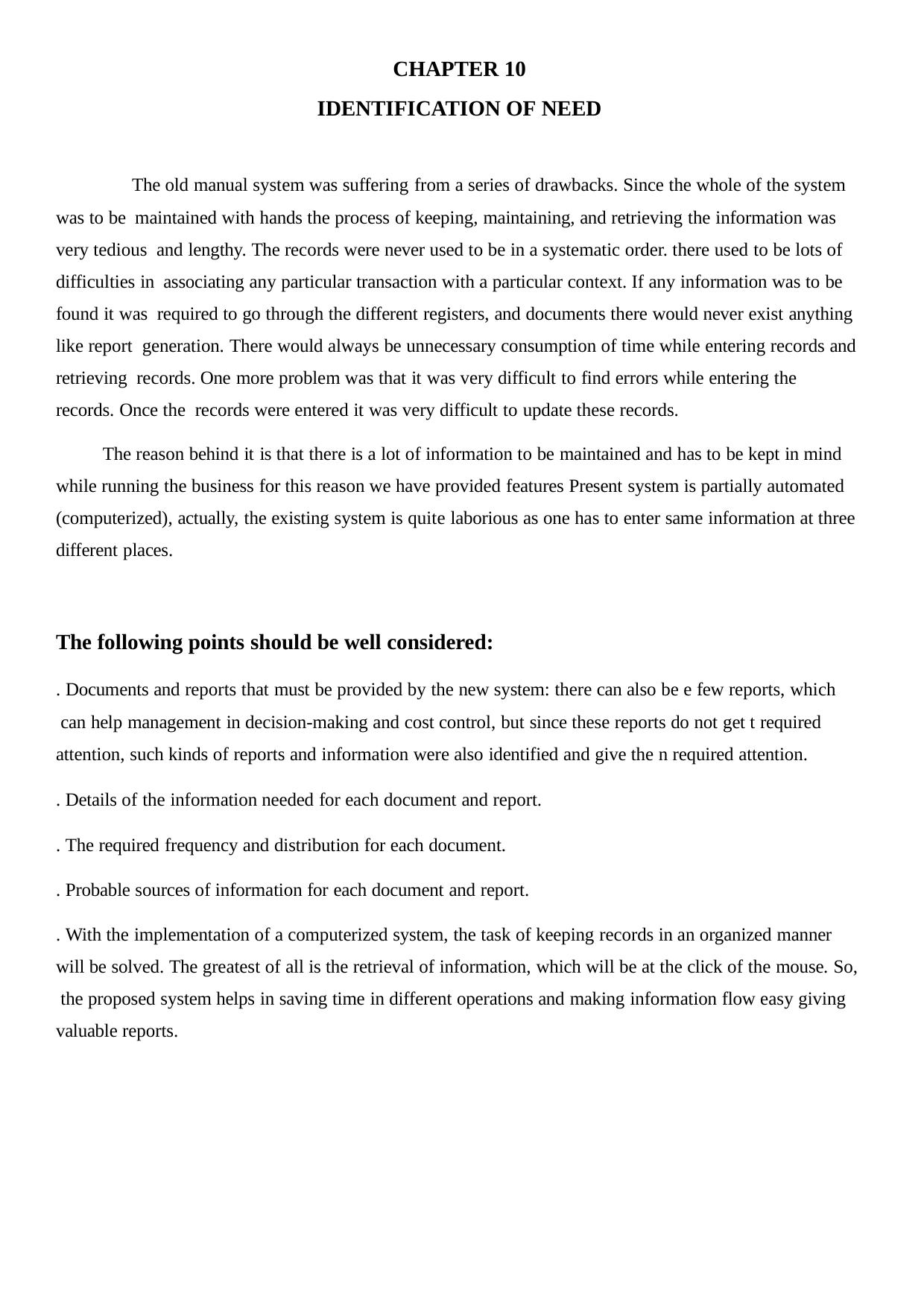

CHAPTER 10  IDENTIFICATION OF NEED

The old manual system was suffering from a series of drawbacks. Since the whole of the system was to be  maintained with hands the process of keeping, maintaining, and retrieving the information was very tedious  and lengthy. The records were never used to be in a systematic order. there used to be lots of difficulties in  associating any particular transaction with a particular context. If any information was to be found it was  required to go through the different registers, and documents there would never exist anything like report  generation. There would always be unnecessary consumption of time while entering records and retrieving  records. One more problem was that it was very difficult to find errors while entering the records. Once the  records were entered it was very difficult to update these records.
The reason behind it is that there is a lot of information to be maintained and has to be kept in mind  while running the business for this reason we have provided features Present system is partially automated  (computerized), actually, the existing system is quite laborious as one has to enter same information at three  different places.
The following points should be well considered:
. Documents and reports that must be provided by the new system: there can also be e few reports, which  can help management in decision-making and cost control, but since these reports do not get t required  attention, such kinds of reports and information were also identified and give the n required attention.

. Details of the information needed for each document and report.

. The required frequency and distribution for each document.

. Probable sources of information for each document and report.
. With the implementation of a computerized system, the task of keeping records in an organized manner  will be solved. The greatest of all is the retrieval of information, which will be at the click of the mouse. So,  the proposed system helps in saving time in different operations and making information flow easy giving  valuable reports.